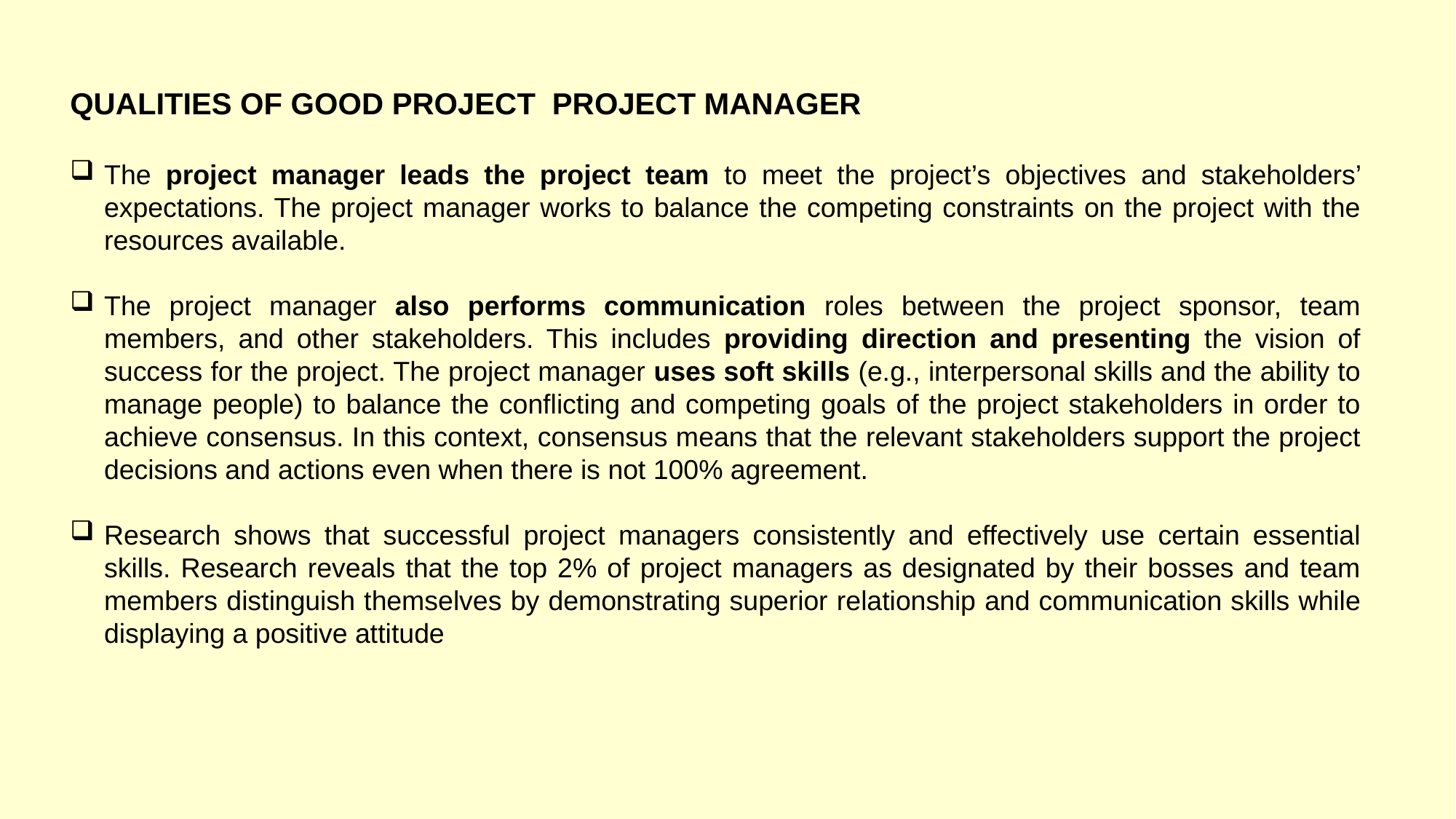

QUALITIES OF GOOD PROJECT  PROJECT MANAGER

The project manager leads the project team to meet the project’s objectives and stakeholders’ expectations. The project manager works to balance the competing constraints on the project with the resources available.

The project manager also performs communication roles between the project sponsor, team members, and other stakeholders. This includes providing direction and presenting the vision of success for the project. The project manager uses soft skills (e.g., interpersonal skills and the ability to manage people) to balance the conflicting and competing goals of the project stakeholders in order to achieve consensus. In this context, consensus means that the relevant stakeholders support the project decisions and actions even when there is not 100% agreement.

Research shows that successful project managers consistently and effectively use certain essential skills. Research reveals that the top 2% of project managers as designated by their bosses and team members distinguish themselves by demonstrating superior relationship and communication skills while displaying a positive attitude